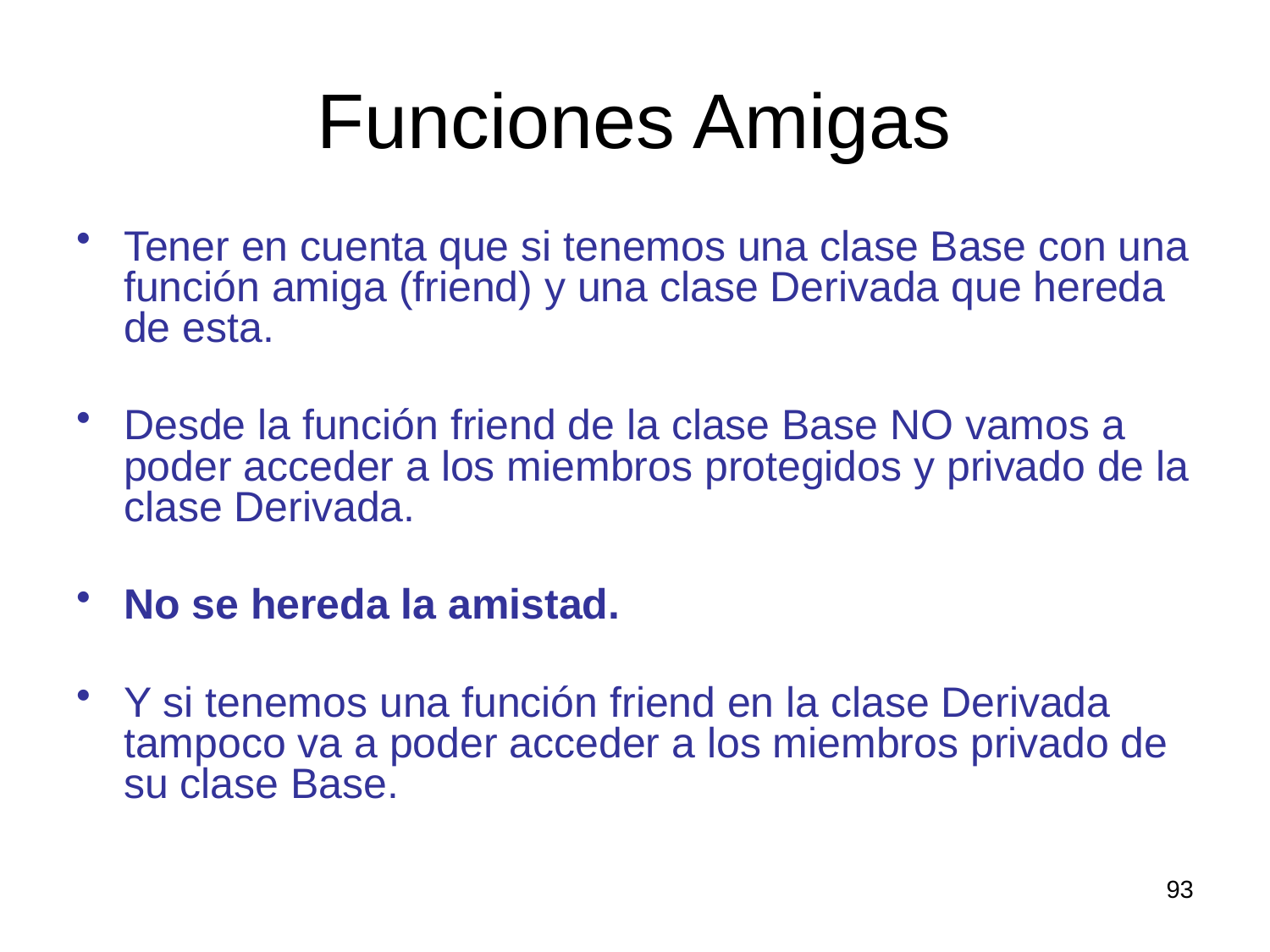

# Funciones Amigas
Tener en cuenta que si tenemos una clase Base con una función amiga (friend) y una clase Derivada que hereda de esta.

Desde la función friend de la clase Base NO vamos a poder acceder a los miembros protegidos y privado de la clase Derivada.

No se hereda la amistad.

Y si tenemos una función friend en la clase Derivada tampoco va a poder acceder a los miembros privado de su clase Base.

93